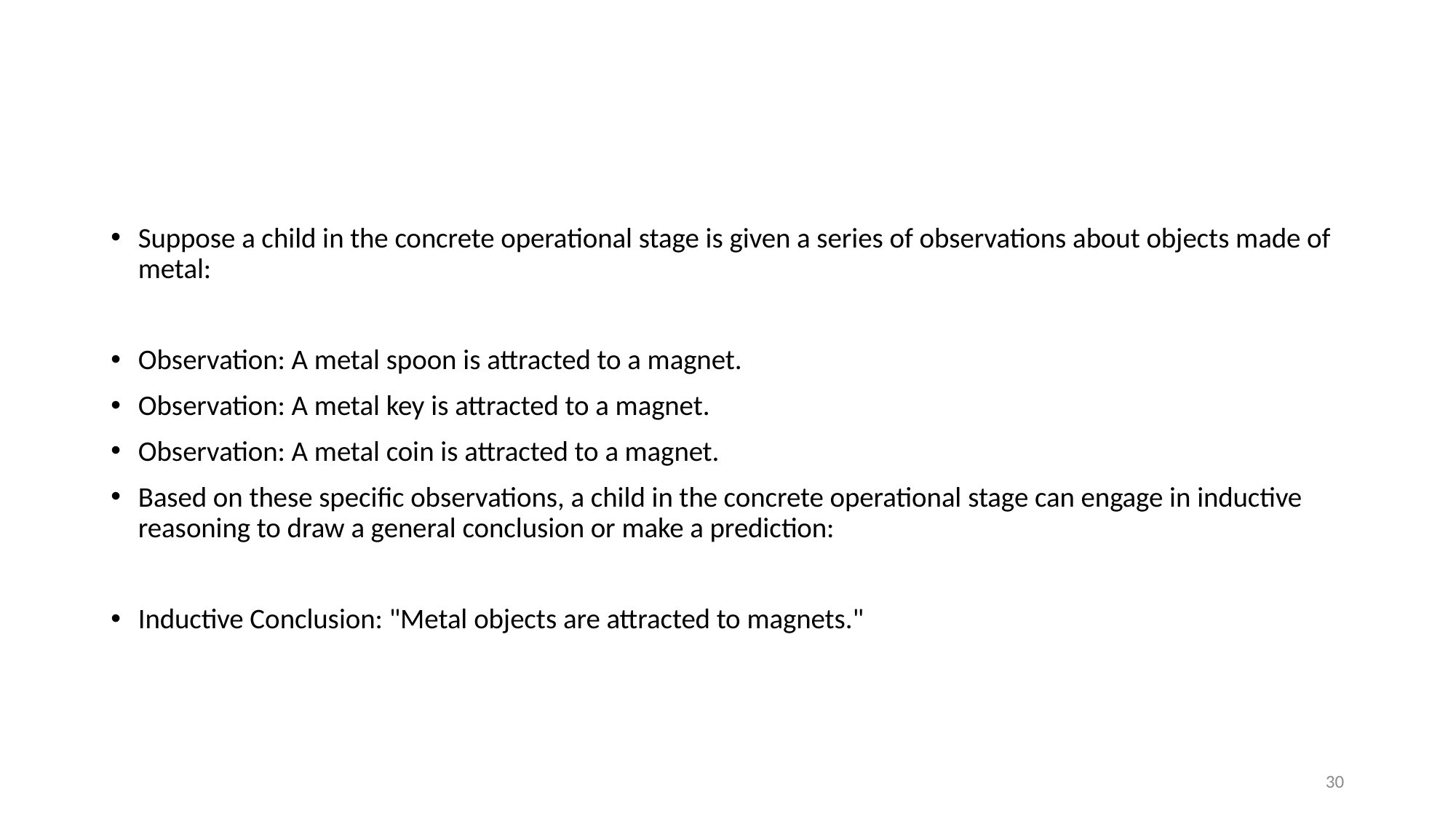

#
Suppose a child in the concrete operational stage is given a series of observations about objects made of metal:

Observation: A metal spoon is attracted to a magnet.
Observation: A metal key is attracted to a magnet.
Observation: A metal coin is attracted to a magnet.
Based on these specific observations, a child in the concrete operational stage can engage in inductive reasoning to draw a general conclusion or make a prediction:

Inductive Conclusion: "Metal objects are attracted to magnets."
30